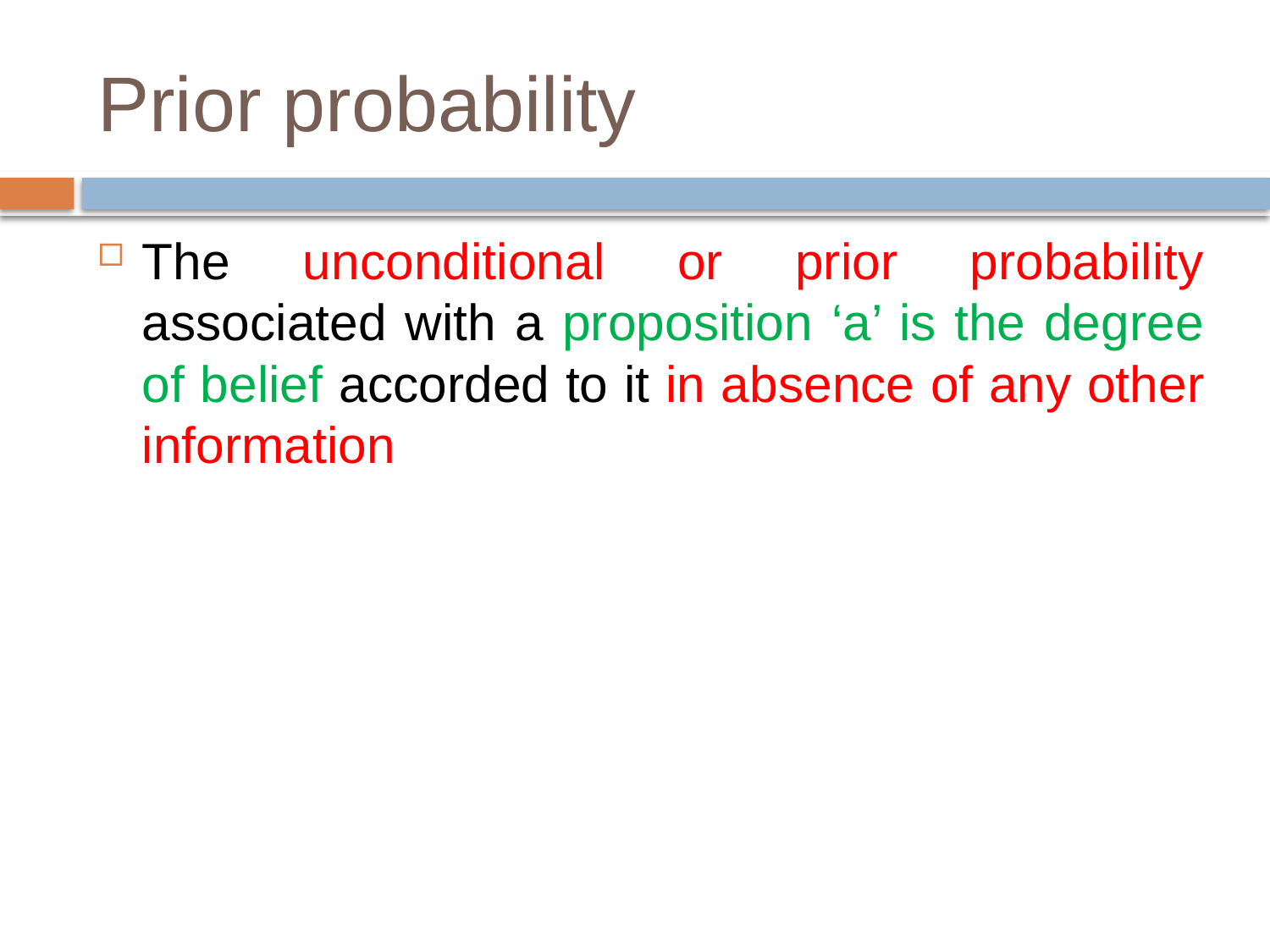

# Prior probability
The unconditional or prior probability associated with a proposition ‘a’ is the degree of belief accorded to it in absence of any other information